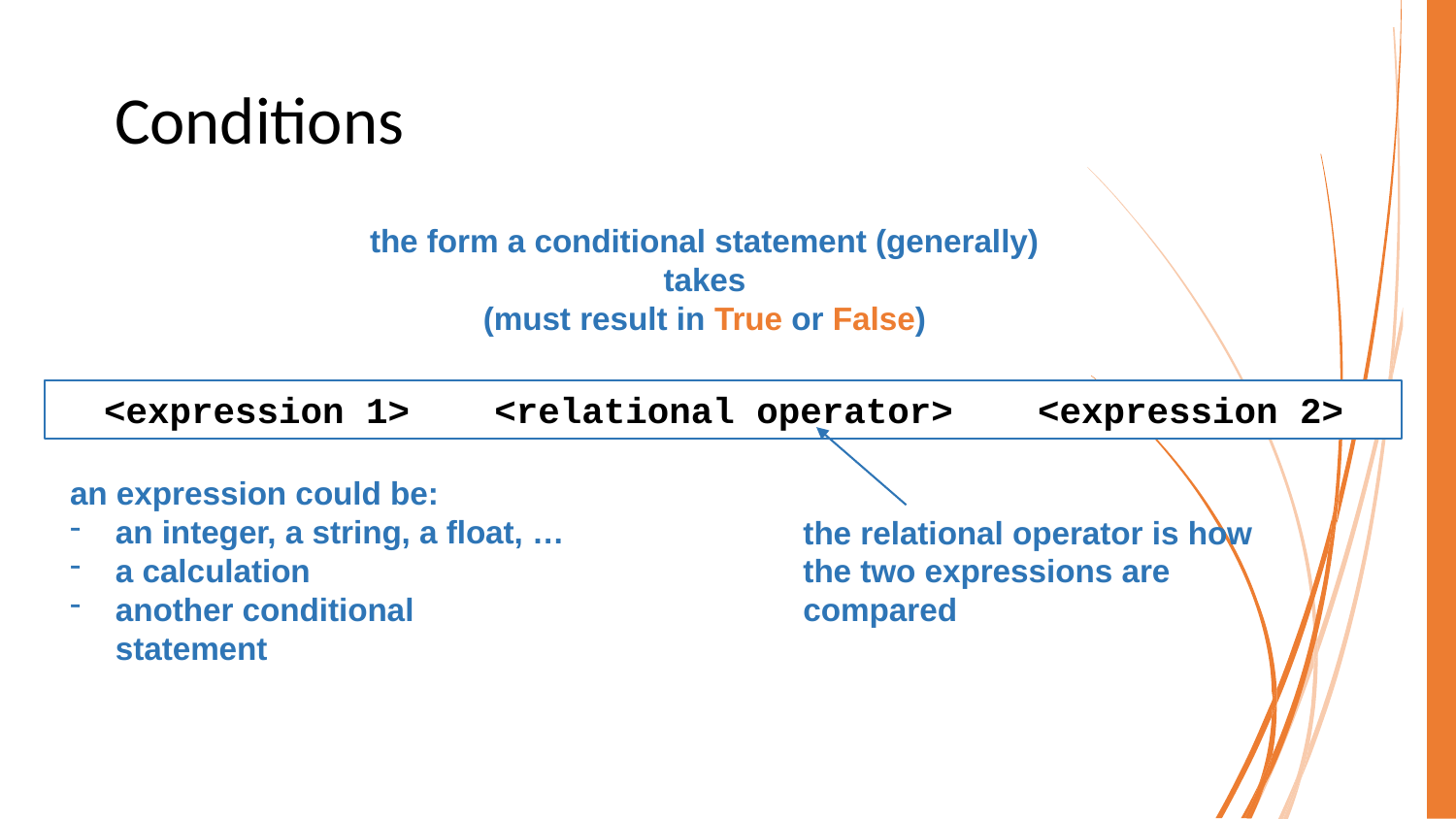

# Conditions
the form a conditional statement (generally) takes
(must result in True or False)
<relational operator>
<expression 1>
<expression 2>

an expression could be:
an integer, a string, a float, …
a calculation
another conditional statement
the relational operator is how the two expressions are compared